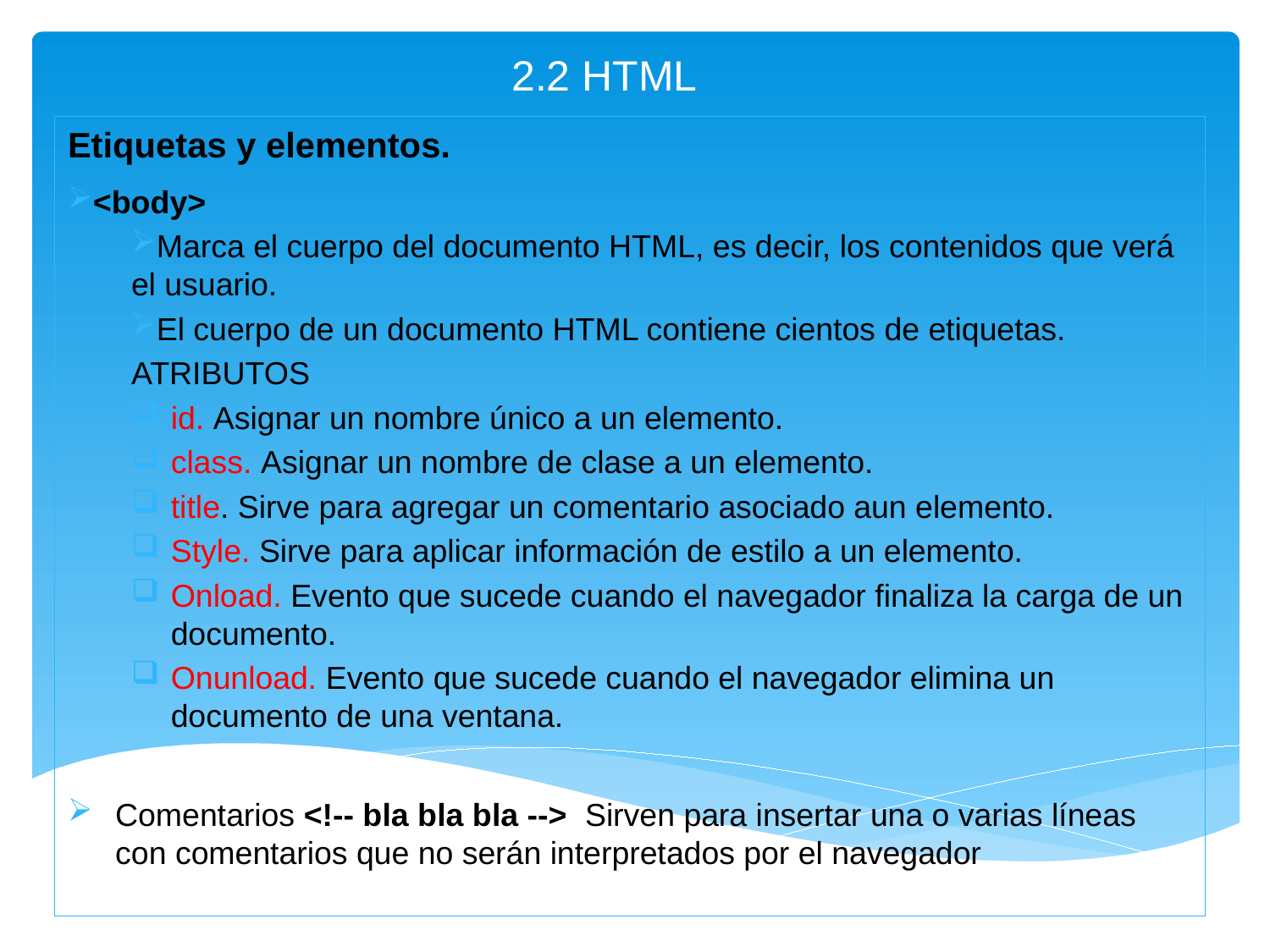

# 2.2 HTML
Etiquetas y elementos.
<body>
Marca el cuerpo del documento HTML, es decir, los contenidos que verá el usuario.
El cuerpo de un documento HTML contiene cientos de etiquetas.
ATRIBUTOS
id. Asignar un nombre único a un elemento.
class. Asignar un nombre de clase a un elemento.
title. Sirve para agregar un comentario asociado aun elemento.
Style. Sirve para aplicar información de estilo a un elemento.
Onload. Evento que sucede cuando el navegador finaliza la carga de un documento.
Onunload. Evento que sucede cuando el navegador elimina un documento de una ventana.

Comentarios <!-- bla bla bla -->  Sirven para insertar una o varias líneas con comentarios que no serán interpretados por el navegador